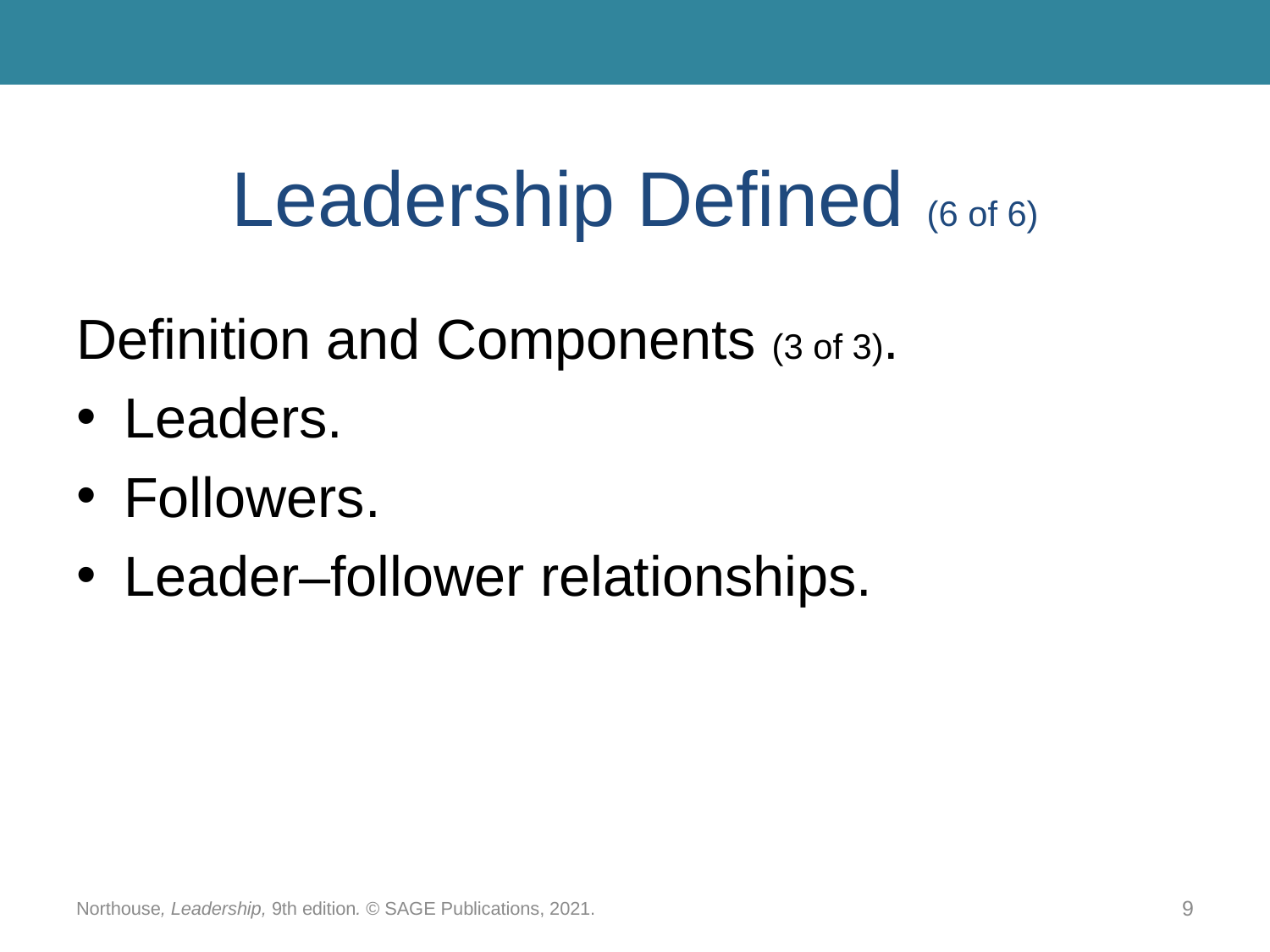

# Leadership Defined (6 of 6)
Definition and Components (3 of 3).
Leaders.
Followers.
Leader–follower relationships.
Northouse, Leadership, 9th edition. © SAGE Publications, 2021.
9